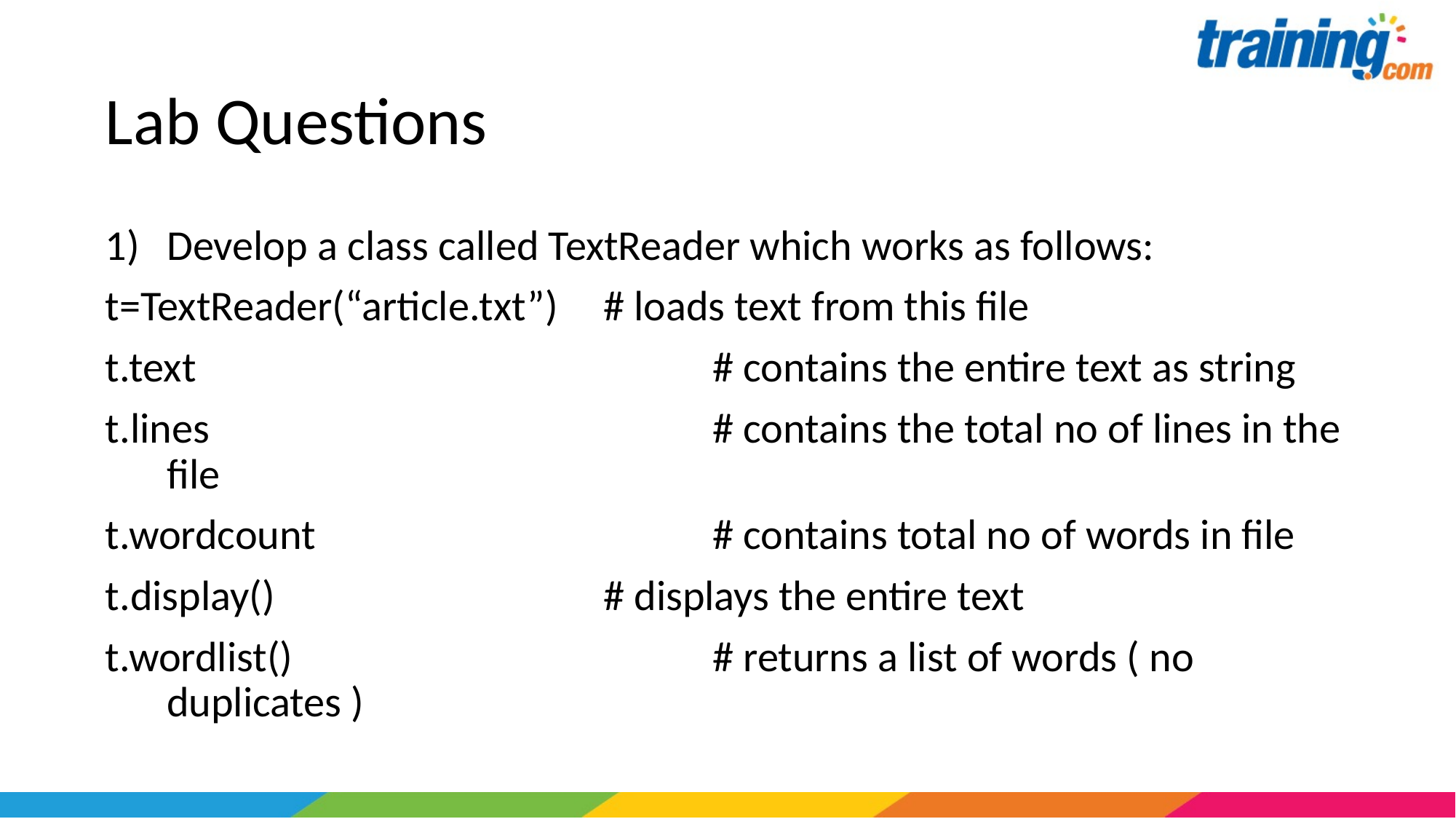

# Lab Questions
Develop a class called TextReader which works as follows:
t=TextReader(“article.txt”)	# loads text from this file
t.text					# contains the entire text as string
t.lines					# contains the total no of lines in the file
t.wordcount				# contains total no of words in file
t.display()				# displays the entire text
t.wordlist()				# returns a list of words ( no duplicates )